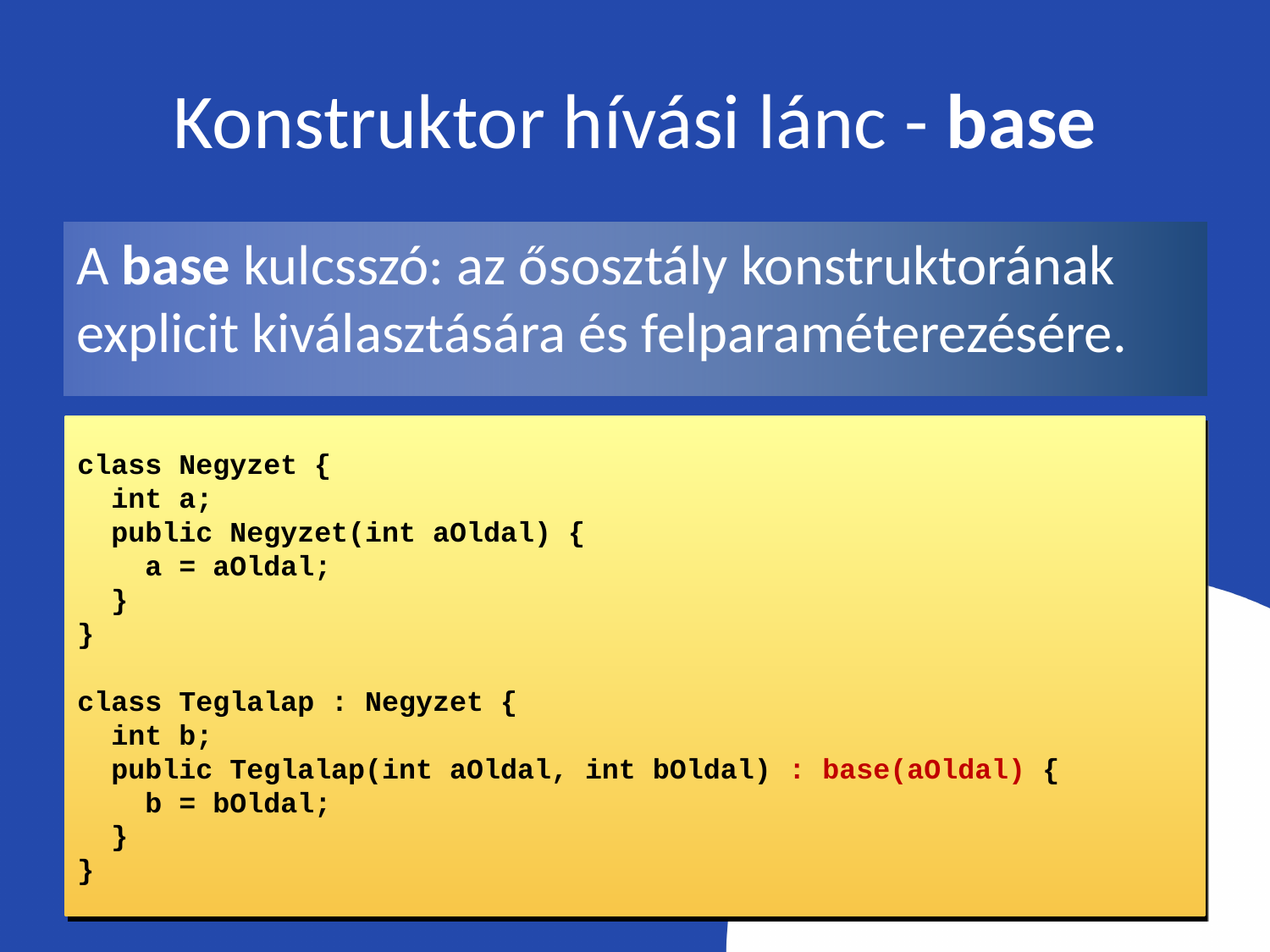

# Konstruktor hívási lánc - base
A base kulcsszó: az ősosztály konstruktorának explicit kiválasztására és felparaméterezésére.
class Negyzet {
  int a;
  public Negyzet(int aOldal) {
    a = aOldal;
  }
}

class Teglalap : Negyzet {
  int b;
  public Teglalap(int aOldal, int bOldal) : base(aOldal) {
    b = bOldal;
  }
}